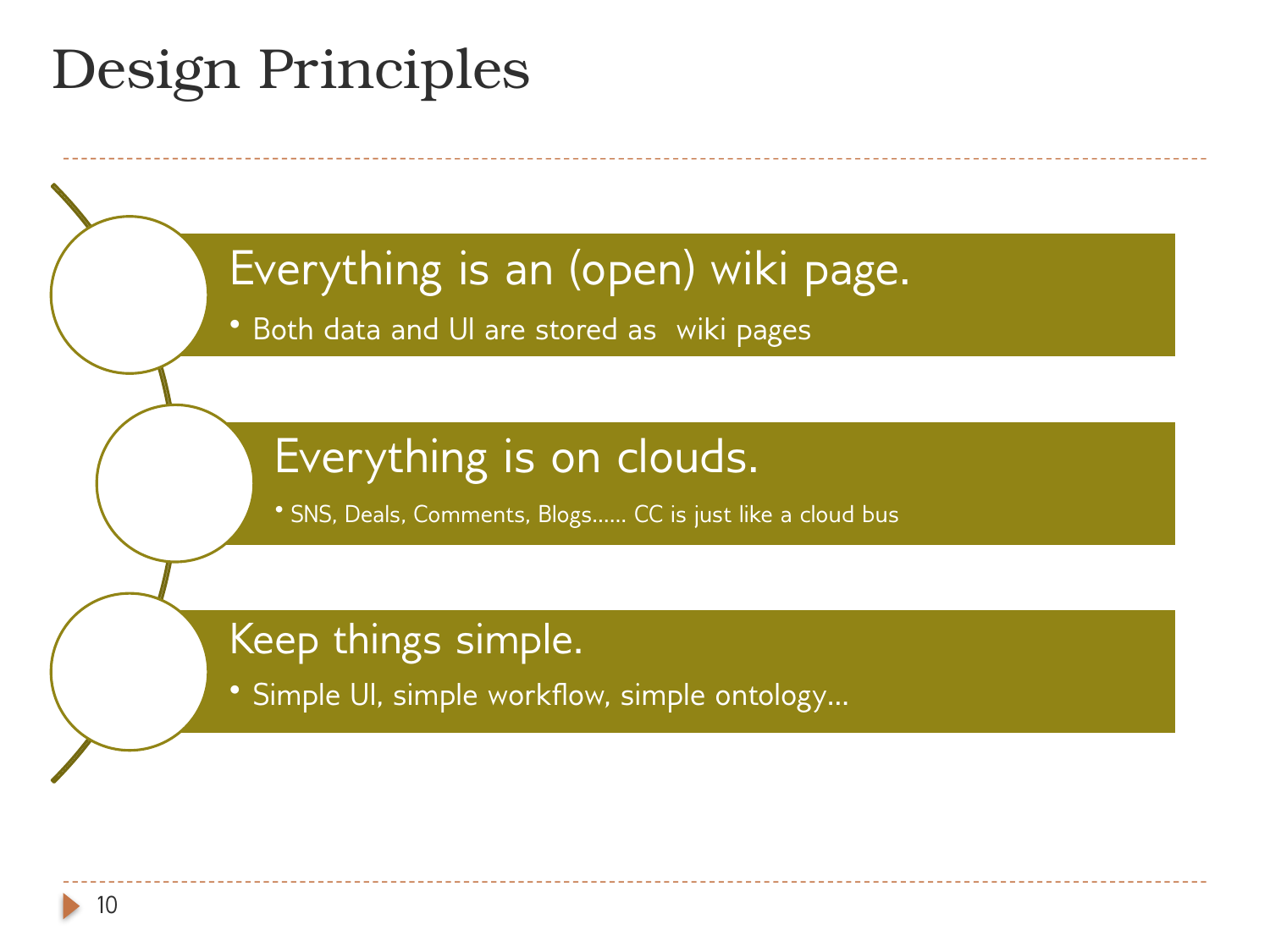

# Design Principles
Everything is an (open) wiki page.
Both data and UI are stored as  wiki pages
Everything is on clouds.
SNS, Deals, Comments, Blogs…… CC is just like a cloud bus
Keep things simple.
Simple UI, simple workflow, simple ontology…
10